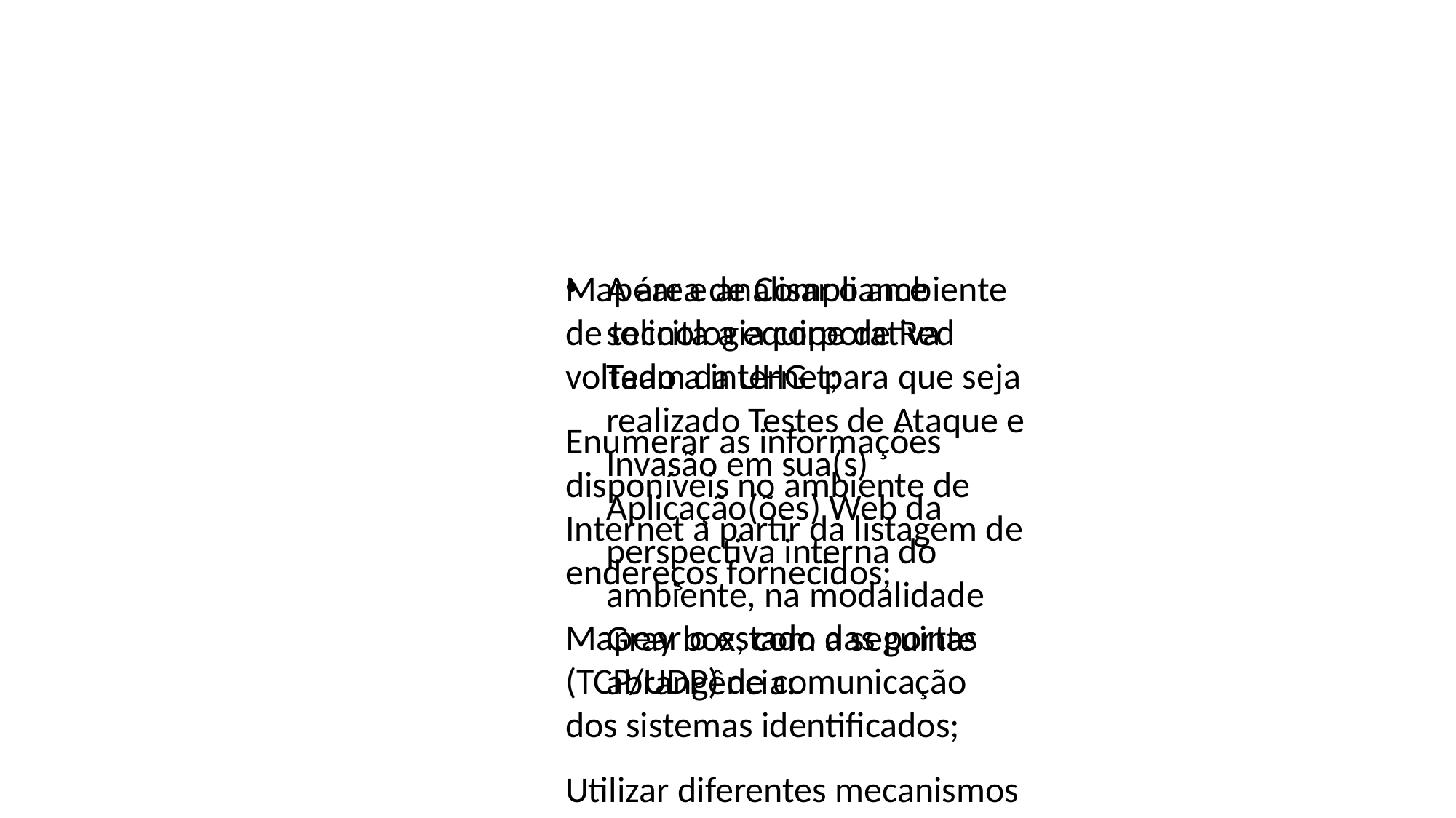

Mapear e analisar o ambiente de tecnologia corporativa voltado a internet;
Enumerar as informações disponíveis no ambiente de Internet a partir da listagem de endereços fornecidos;
Mapear o estado das portas (TCP/UDP) de comunicação dos sistemas identificados;
Utilizar diferentes mecanismos de exploração de falhas para ultrapassar eventuais controles de segurança e alerta;
Analisar vulnerabilidades na infraestrutura e/ou aplicações, definidas no escopo, e eliminação de falsos positivos;
Explorar eventuais vulnerabilidades em outros ativos, definidos no escopo, para conseguir chegar aos alvos;
Coletar evidências das explorações e documentar, em formato de relatório, todos os pontos de falhas encontrados.
A área de Compliance solicita a equipe de Red Team da UHG  para que seja realizado Testes de Ataque e Invasão em sua(s) Aplicação(ões) Web da perspectiva interna do ambiente, na modalidade Gray box, com a seguinte abrangência: